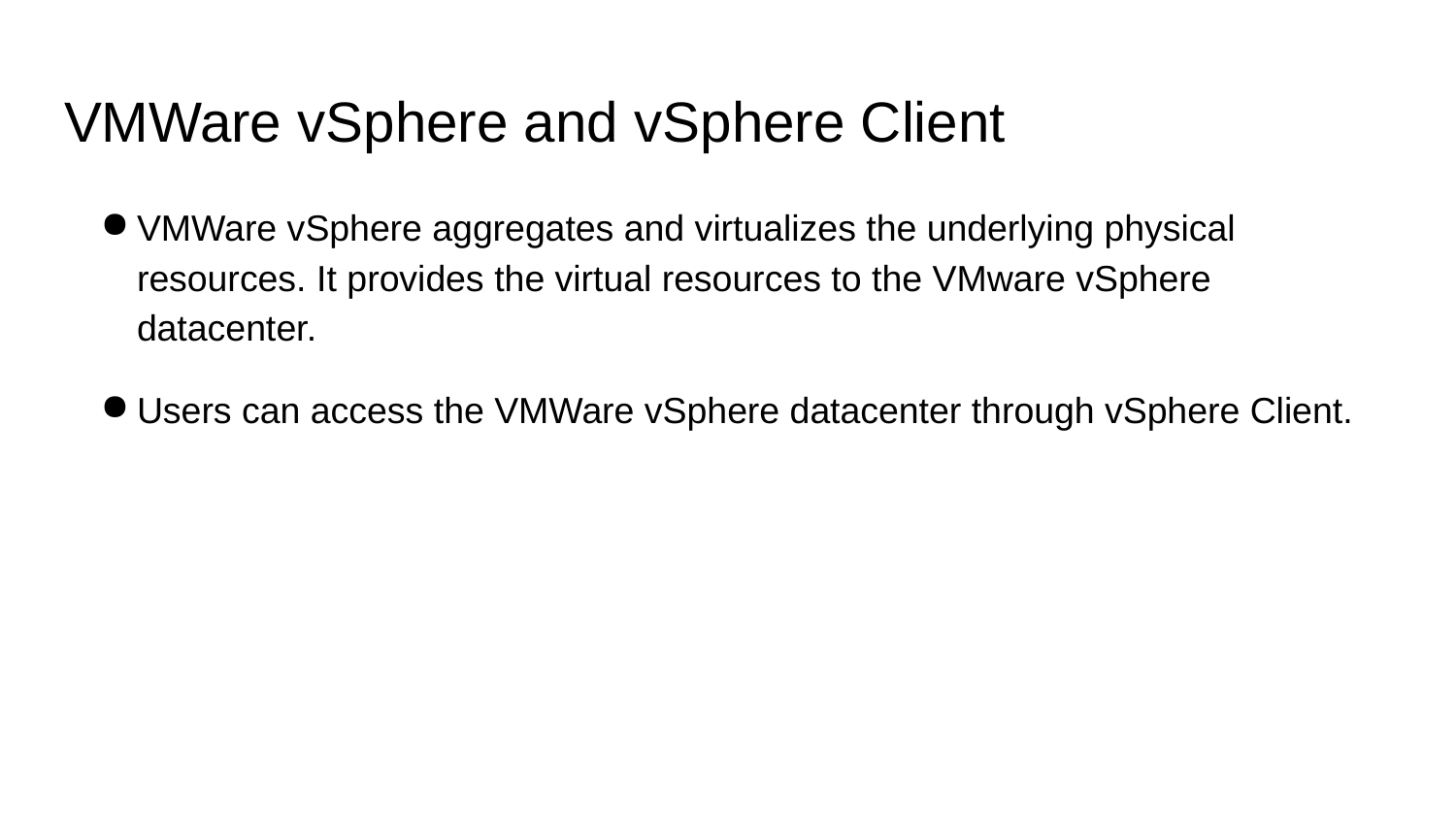

# VMWare vSphere and vSphere Client
VMWare vSphere aggregates and virtualizes the underlying physical resources. It provides the virtual resources to the VMware vSphere datacenter.
Users can access the VMWare vSphere datacenter through vSphere Client.